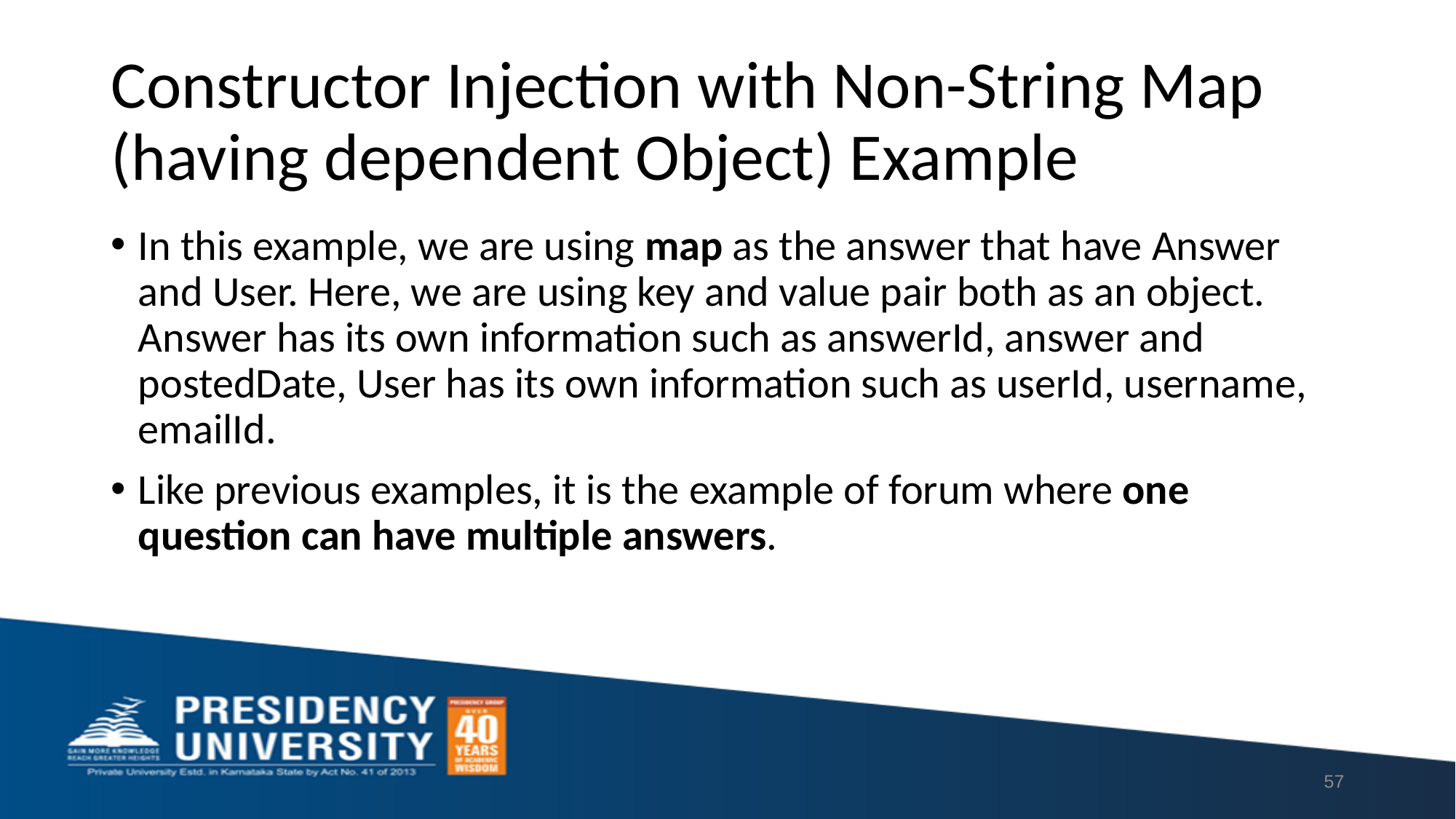

# Constructor Injection with Non-String Map (having dependent Object) Example
In this example, we are using map as the answer that have Answer and User. Here, we are using key and value pair both as an object. Answer has its own information such as answerId, answer and postedDate, User has its own information such as userId, username, emailId.
Like previous examples, it is the example of forum where one question can have multiple answers.

57